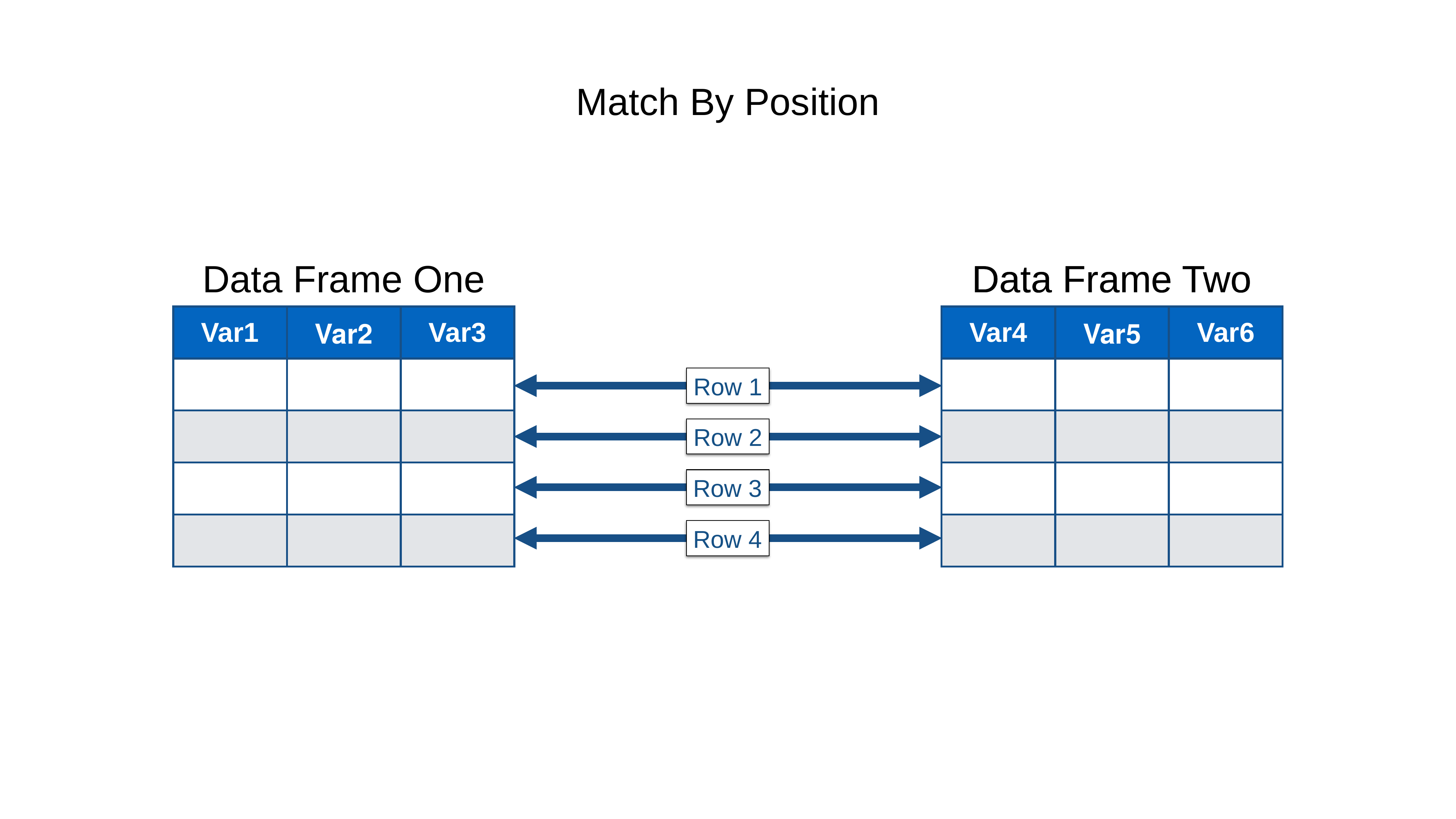

Match By Position
Data Frame One
Data Frame Two
Data Frame Two
| Var1 | Var2 | Var3 |
| --- | --- | --- |
|  |  |  |
|  |  |  |
|  |  |  |
|  |  |  |
| Var4 | Var5 | Var6 |
| --- | --- | --- |
|  |  |  |
|  |  |  |
|  |  |  |
|  |  |  |
Row 1

Row 2

Row 3

Row 4